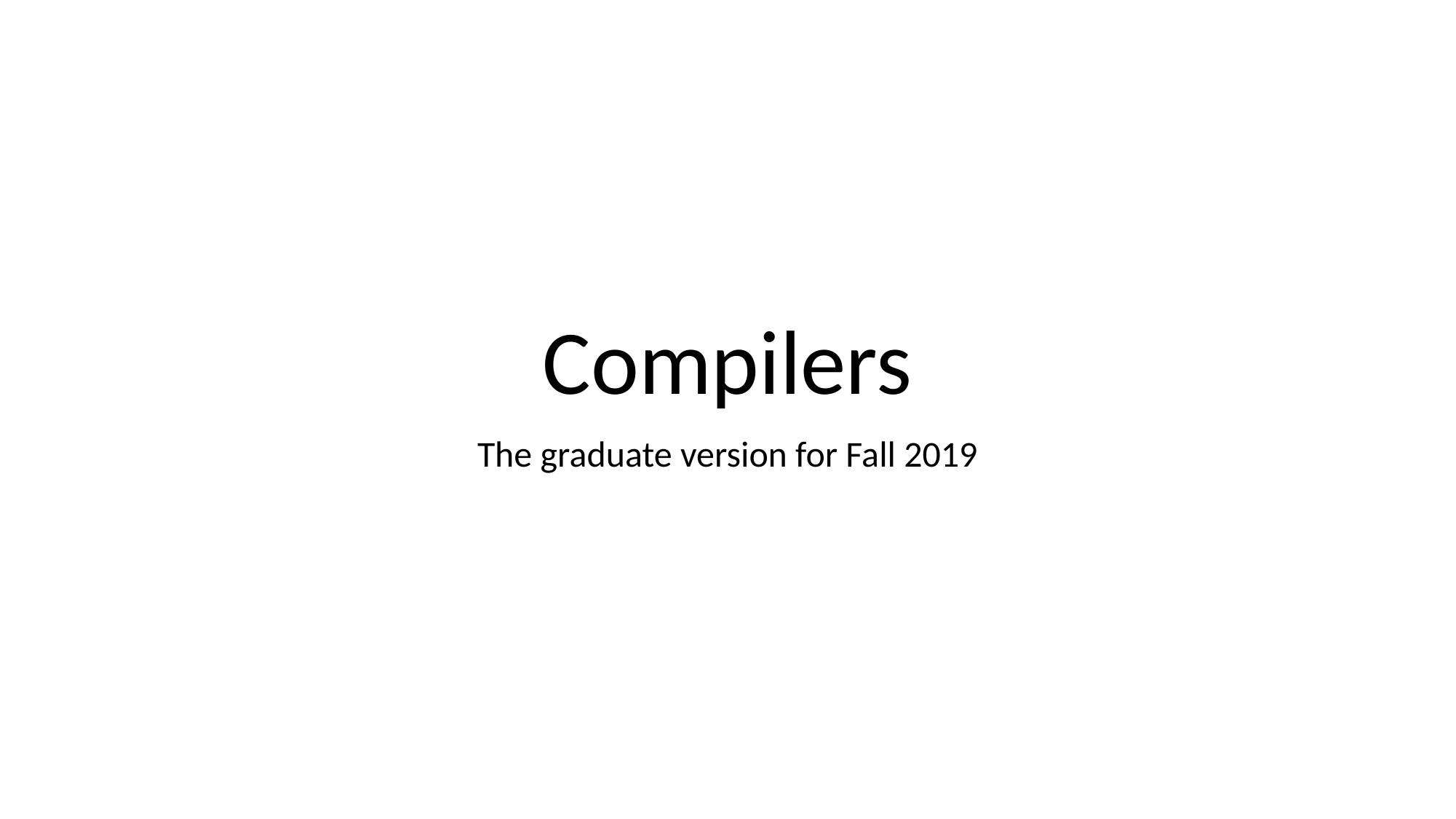

# Compilers
The graduate version for Fall 2019